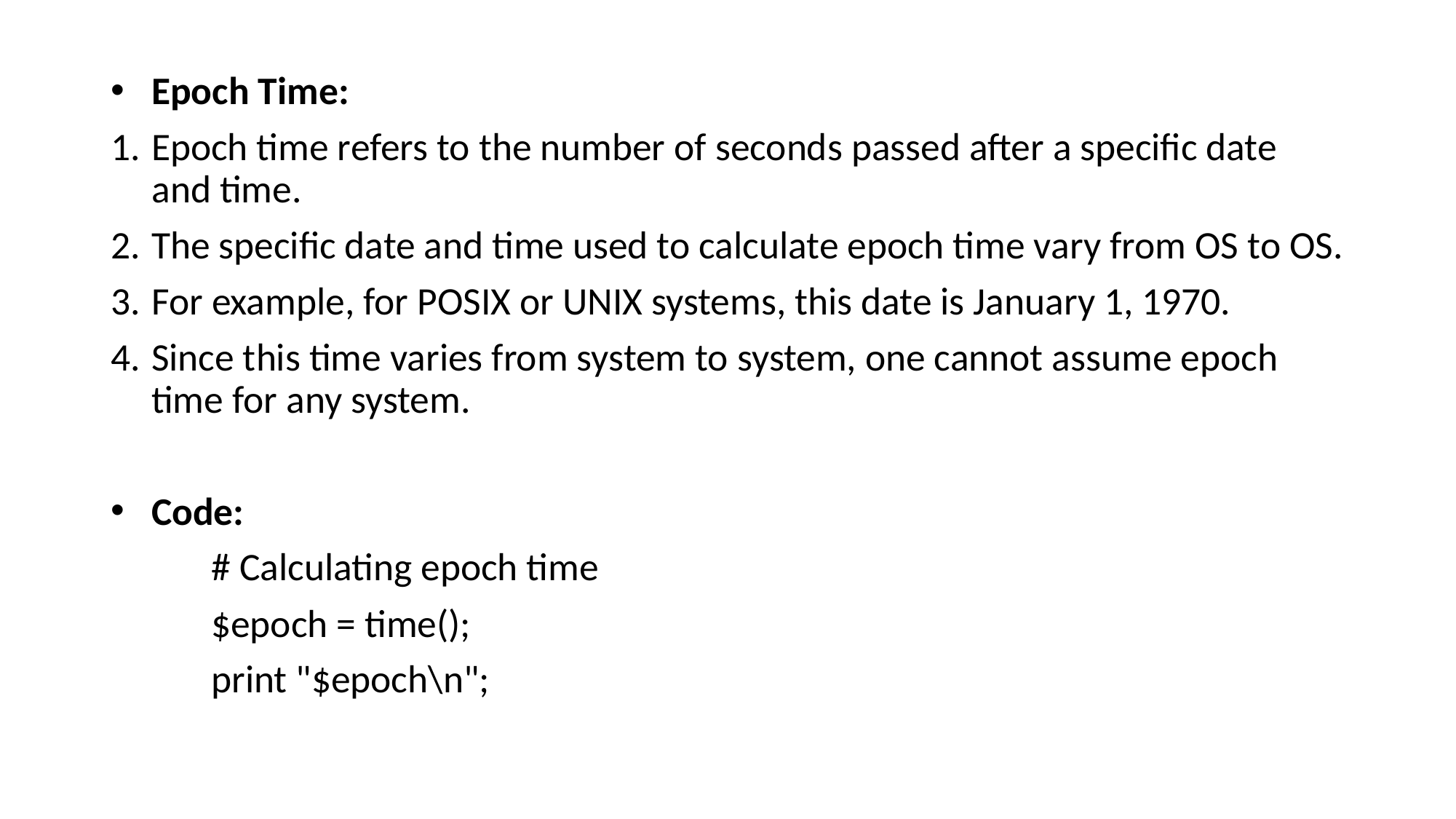

Epoch Time:
Epoch time refers to the number of seconds passed after a specific date and time.
The specific date and time used to calculate epoch time vary from OS to OS.
For example, for POSIX or UNIX systems, this date is January 1, 1970.
Since this time varies from system to system, one cannot assume epoch time for any system.

Code:
		# Calculating epoch time
		$epoch = time();
		print "$epoch\n";